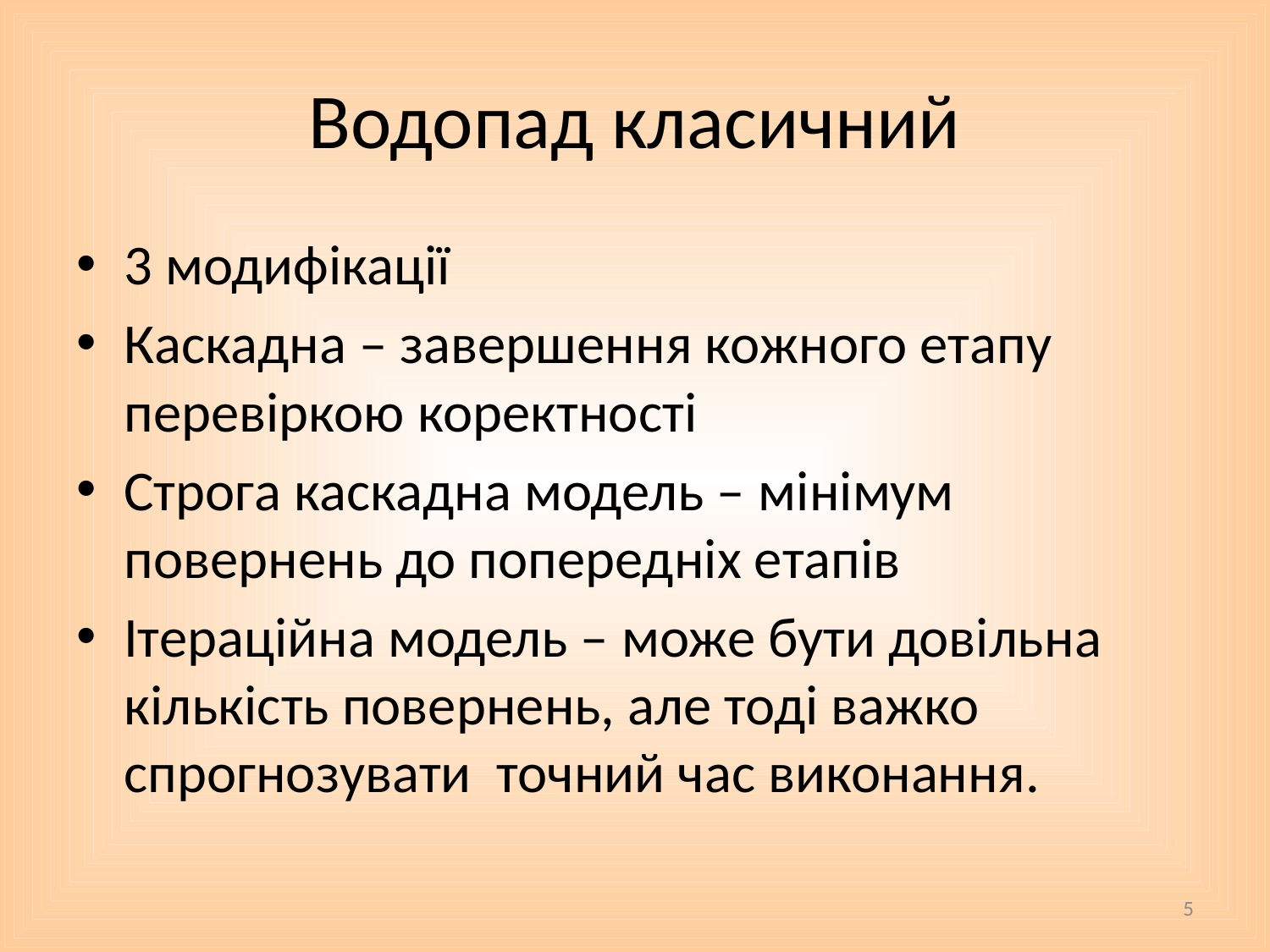

# Водопад класичний
3 модифікації
Каскадна – завершення кожного етапу перевіркою коректності
Строга каскадна модель – мінімум повернень до попередніх етапів
Ітераційна модель – може бути довільна кількість повернень, але тоді важко спрогнозувати  точний час виконання.
5